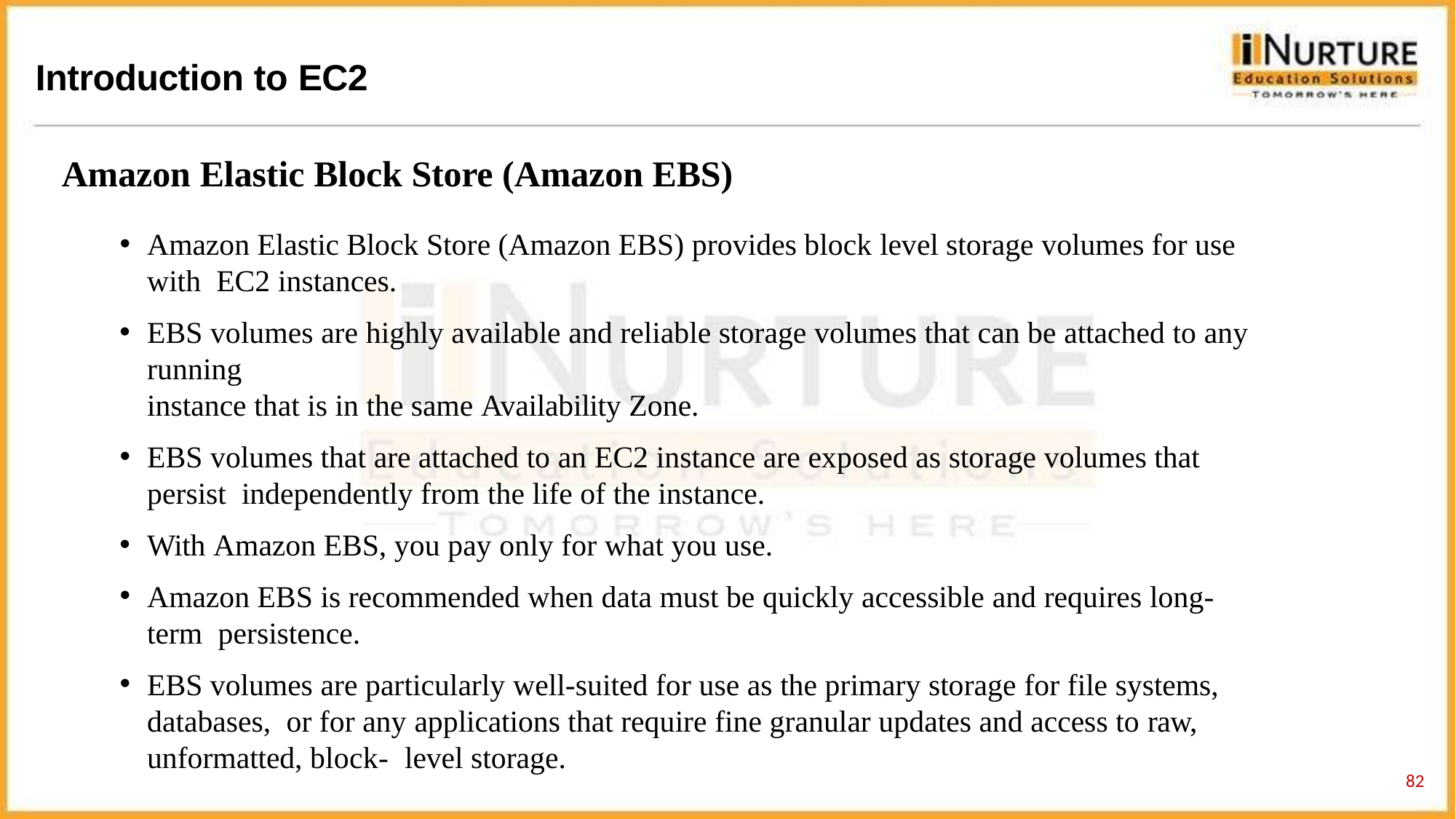

# Introduction to EC2
Amazon Elastic Block Store (Amazon EBS)
Amazon Elastic Block Store (Amazon EBS) provides block level storage volumes for use with  EC2 instances.
EBS volumes are highly available and reliable storage volumes that can be attached to any running
instance that is in the same Availability Zone.
EBS volumes that are attached to an EC2 instance are exposed as storage volumes that persist  independently from the life of the instance.
With Amazon EBS, you pay only for what you use.
Amazon EBS is recommended when data must be quickly accessible and requires long-term  persistence.
EBS volumes are particularly well-suited for use as the primary storage for file systems, databases,  or for any applications that require fine granular updates and access to raw, unformatted, block-  level storage.
82